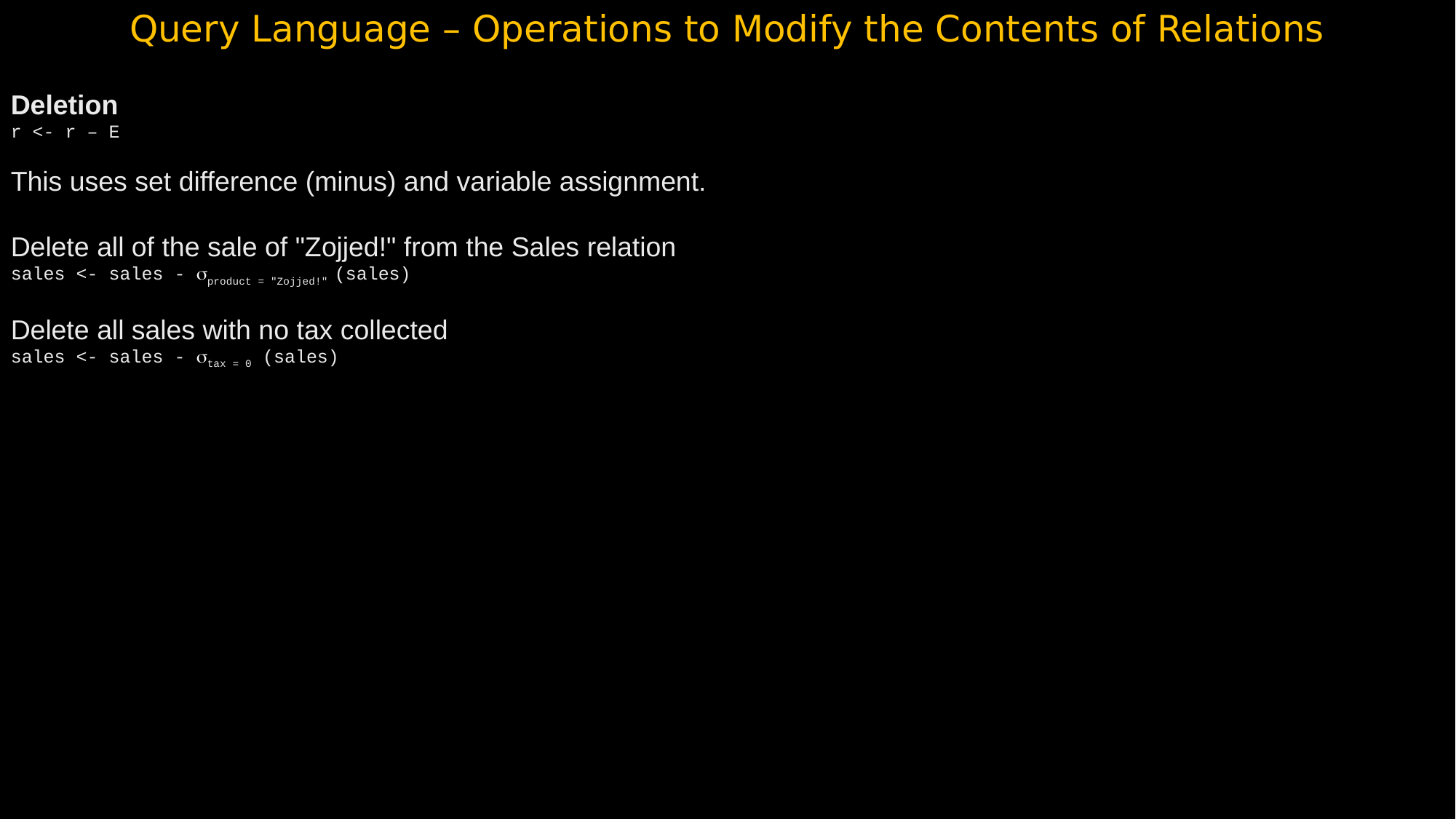

Query Language – Operations to Modify the Contents of Relations
Deletion
r <- r – E

This uses set difference (minus) and variable assignment.

Delete all of the sale of "Zojjed!" from the Sales relation
sales <- sales - σproduct = "Zojjed!" (sales)‏

Delete all sales with no tax collected
sales <- sales - σtax = 0 (sales)‏